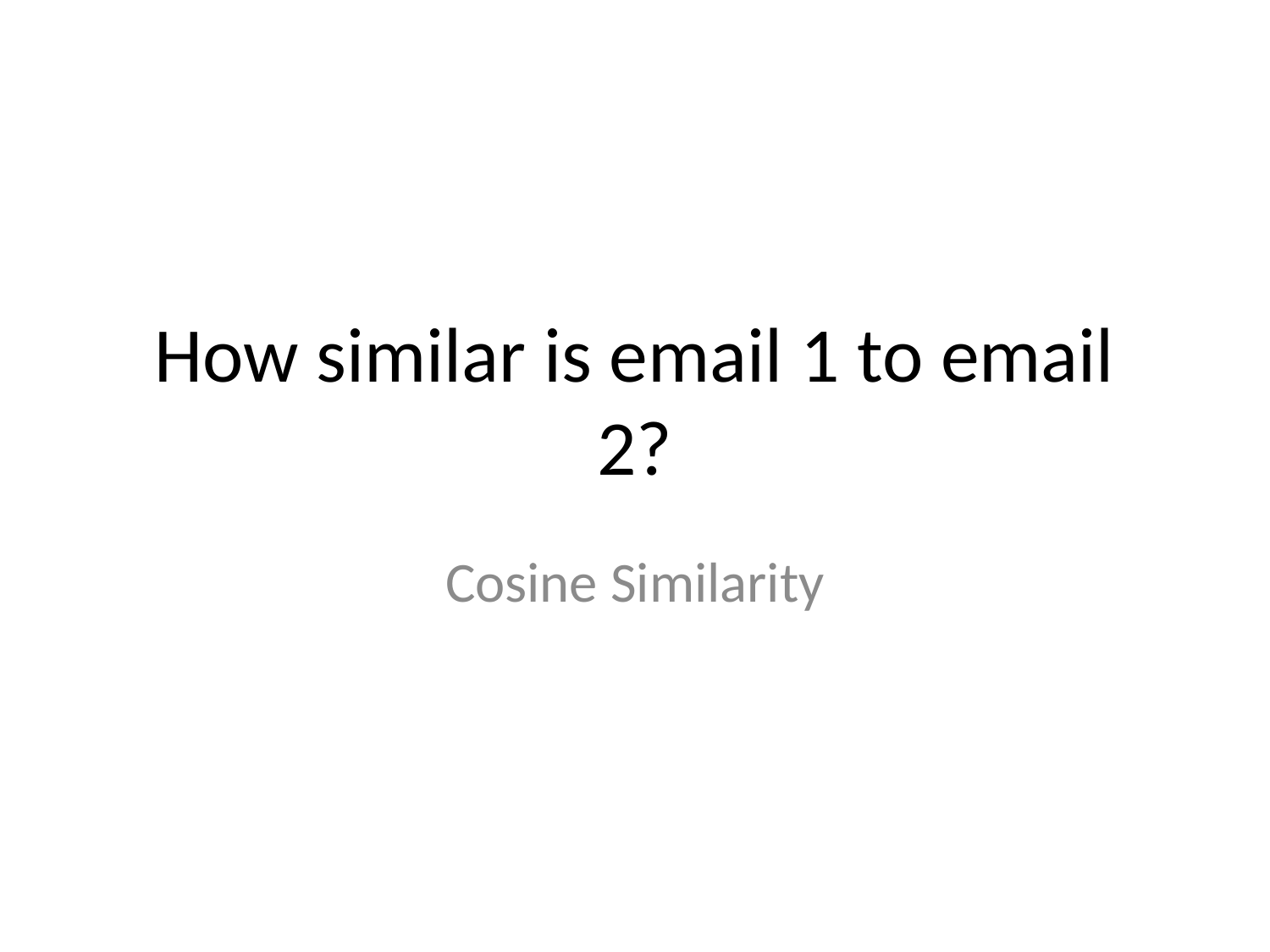

# How similar is email 1 to email 2?
Cosine Similarity